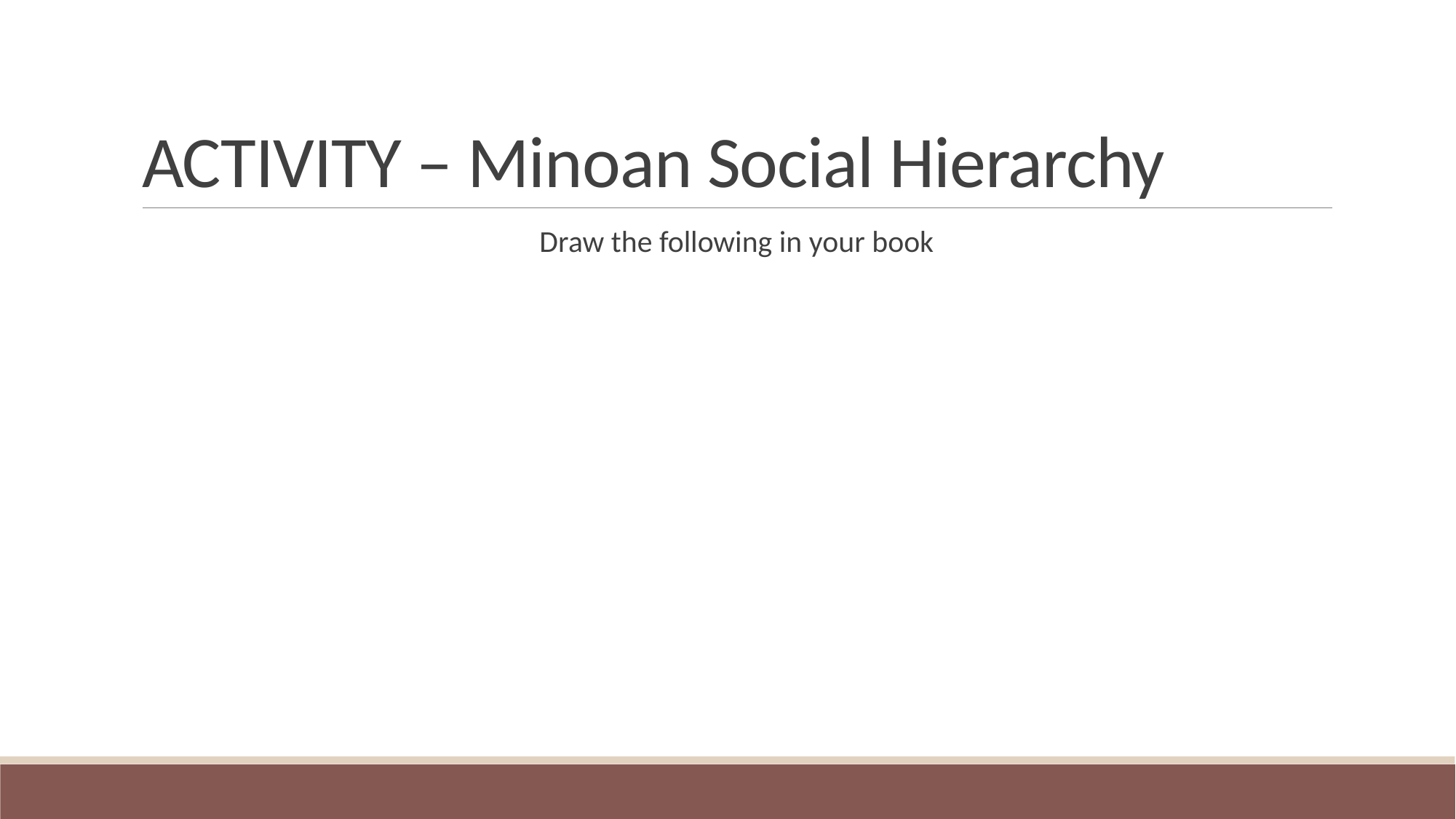

# ACTIVITY – Minoan Social Hierarchy
Draw the following in your book